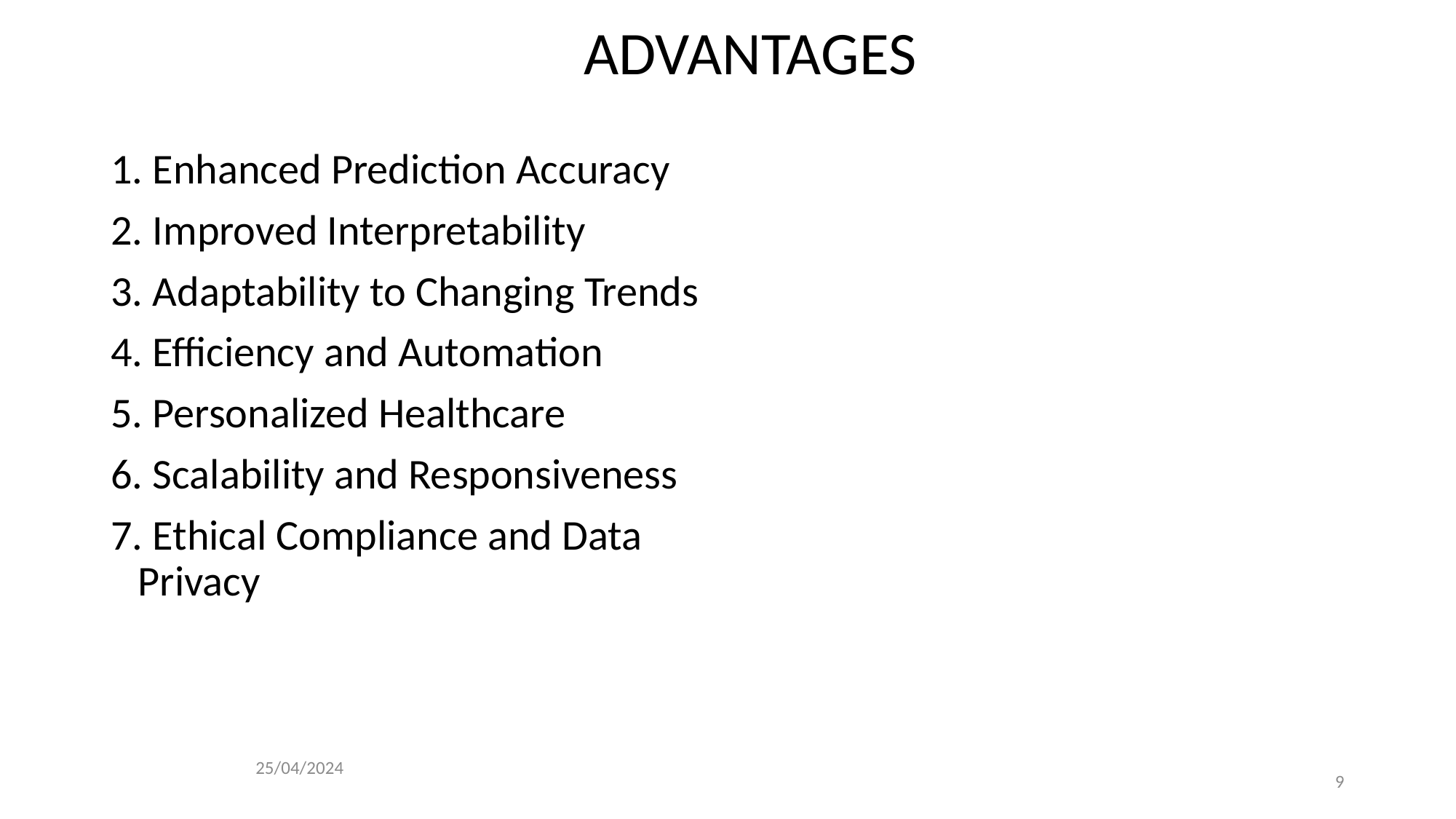

# ADVANTAGES
1. Enhanced Prediction Accuracy
2. Improved Interpretability
3. Adaptability to Changing Trends
4. Efficiency and Automation
5. Personalized Healthcare
6. Scalability and Responsiveness
7. Ethical Compliance and Data  Privacy
25/04/2024
9